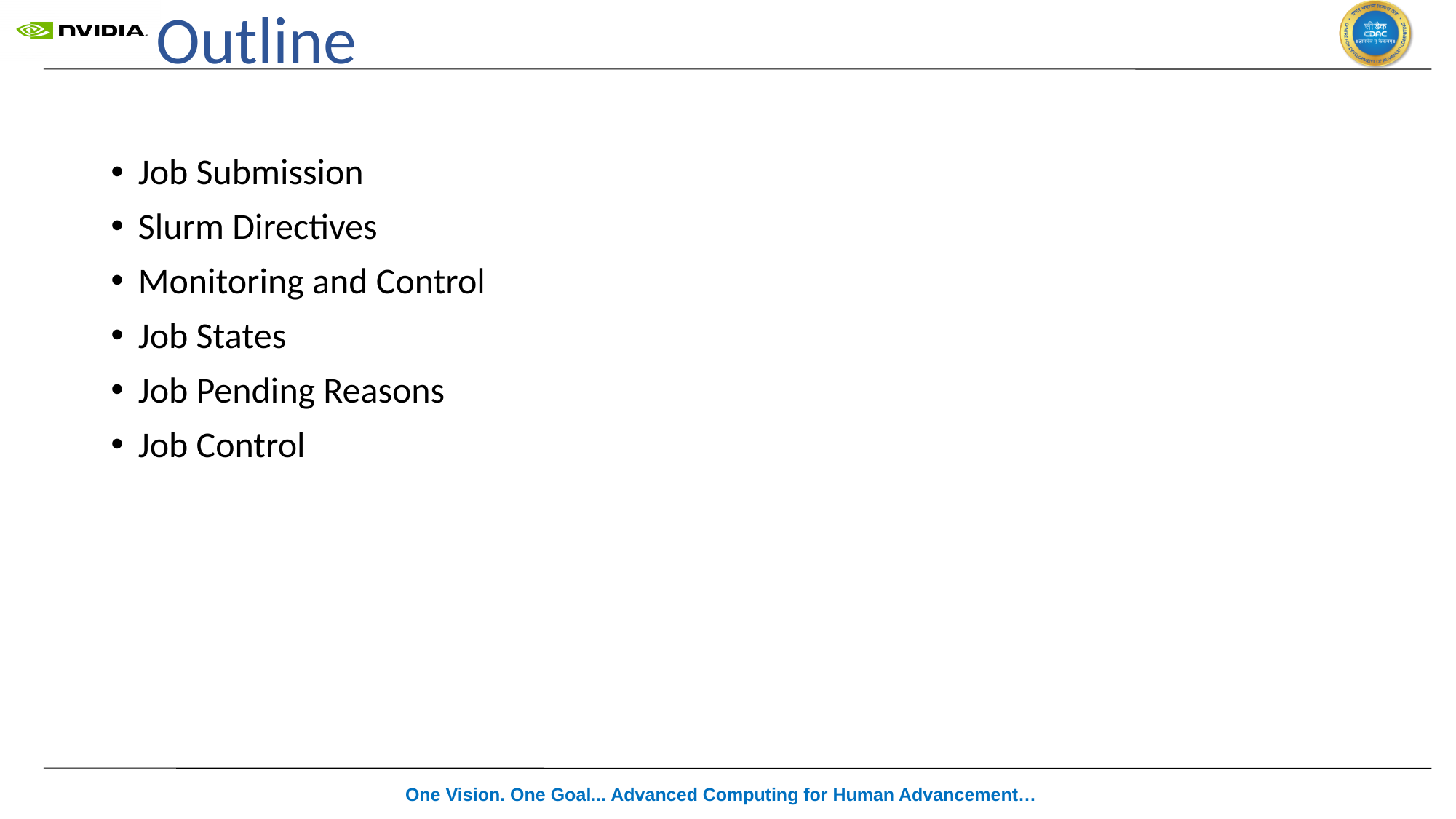

# Outline
Job Submission
Slurm Directives
Monitoring and Control
Job States
Job Pending Reasons
Job Control